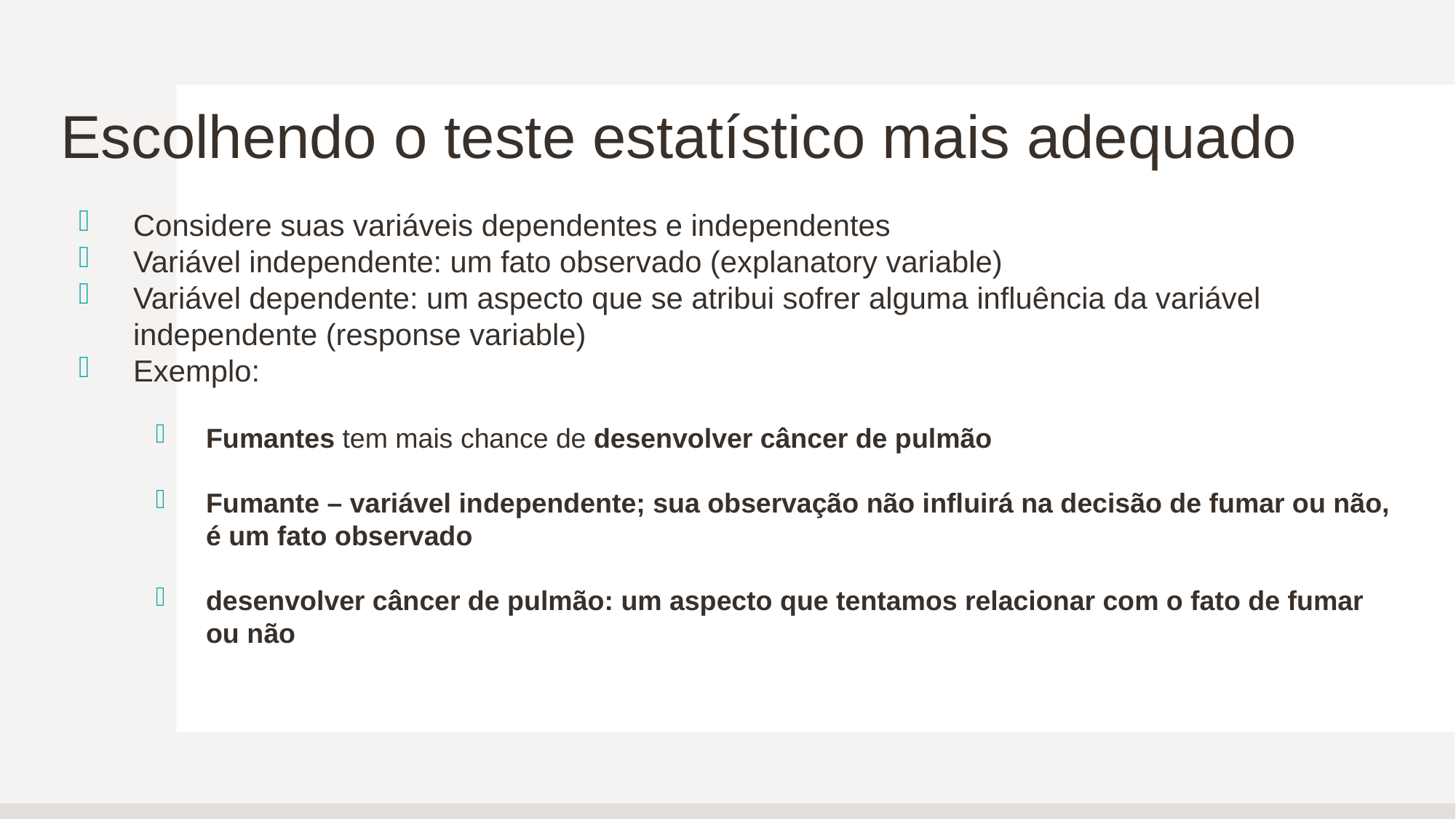

# Escolhendo o teste estatístico mais adequado
Considere suas variáveis dependentes e independentes
Variável independente: um fato observado (explanatory variable)
Variável dependente: um aspecto que se atribui sofrer alguma influência da variável independente (response variable)
Exemplo:
Fumantes tem mais chance de desenvolver câncer de pulmão
Fumante – variável independente; sua observação não influirá na decisão de fumar ou não, é um fato observado
desenvolver câncer de pulmão: um aspecto que tentamos relacionar com o fato de fumar ou não